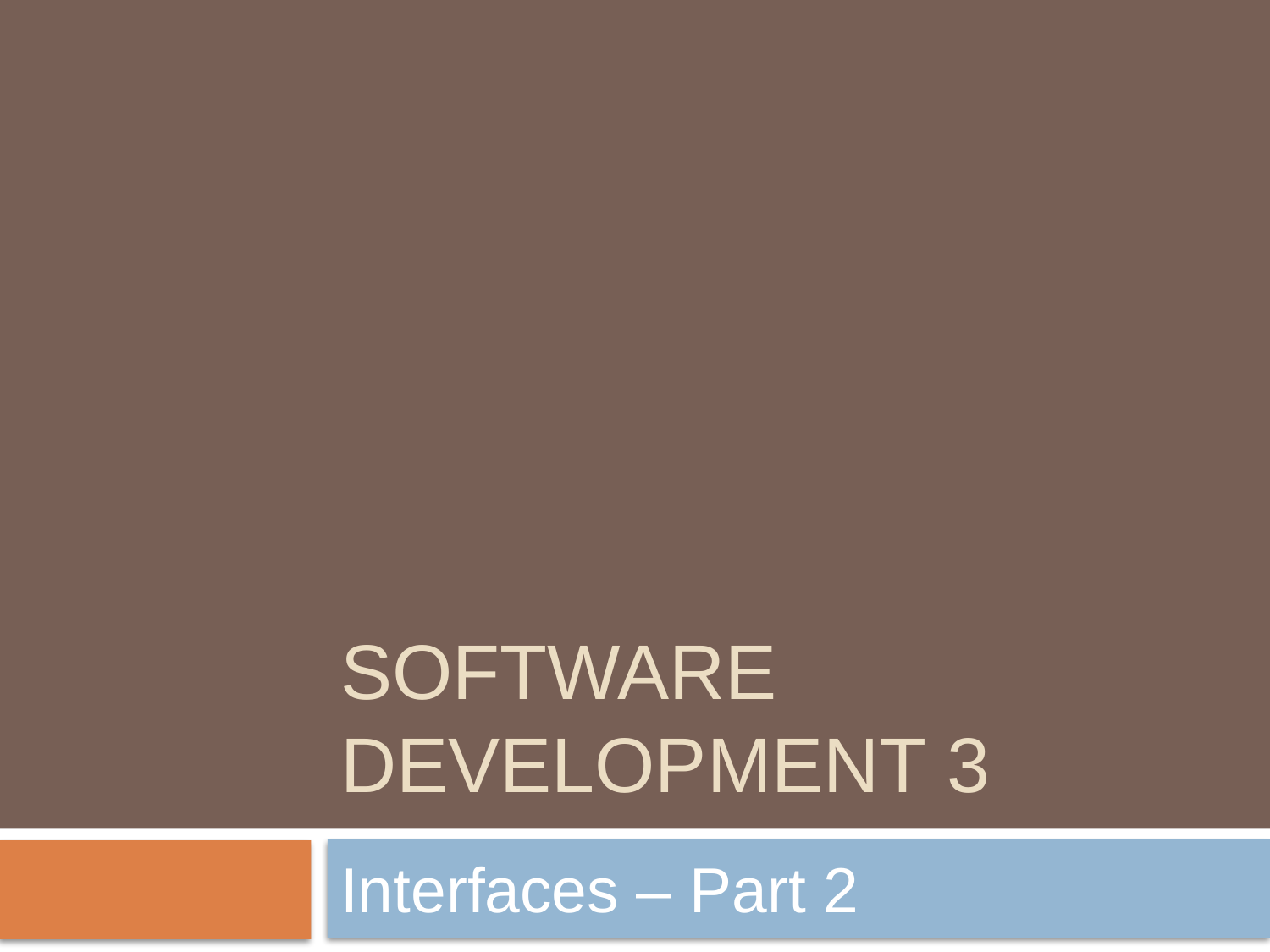

# Software Development 3
Interfaces – Part 2